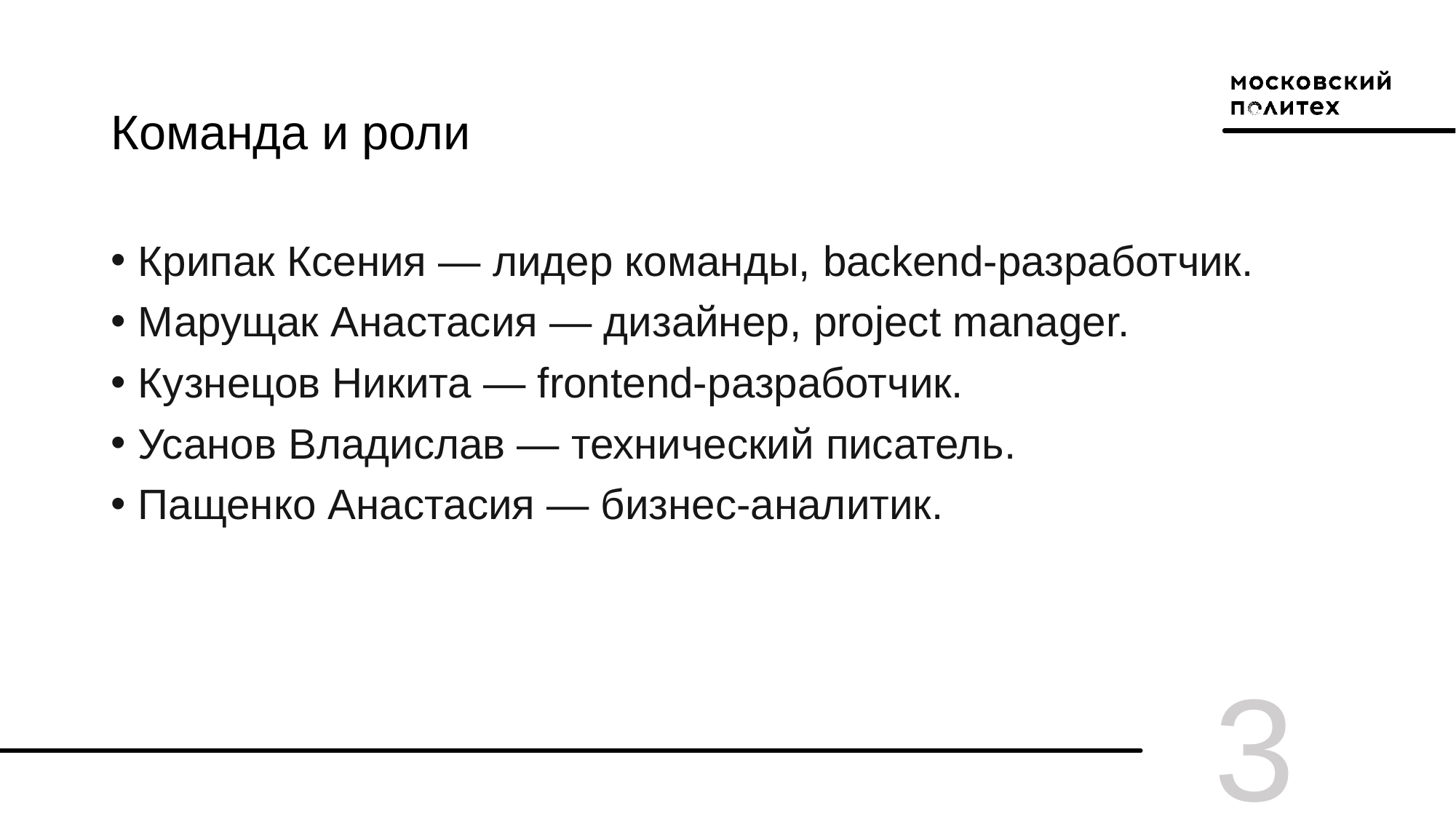

# Команда и роли
Крипак Ксения — лидер команды, backend-разработчик.
Марущак Анастасия — дизайнер, project manager.
Кузнецов Никита — frontend-разработчик.
Усанов Владислав — технический писатель.
Пащенко Анастасия — бизнес-аналитик.

3